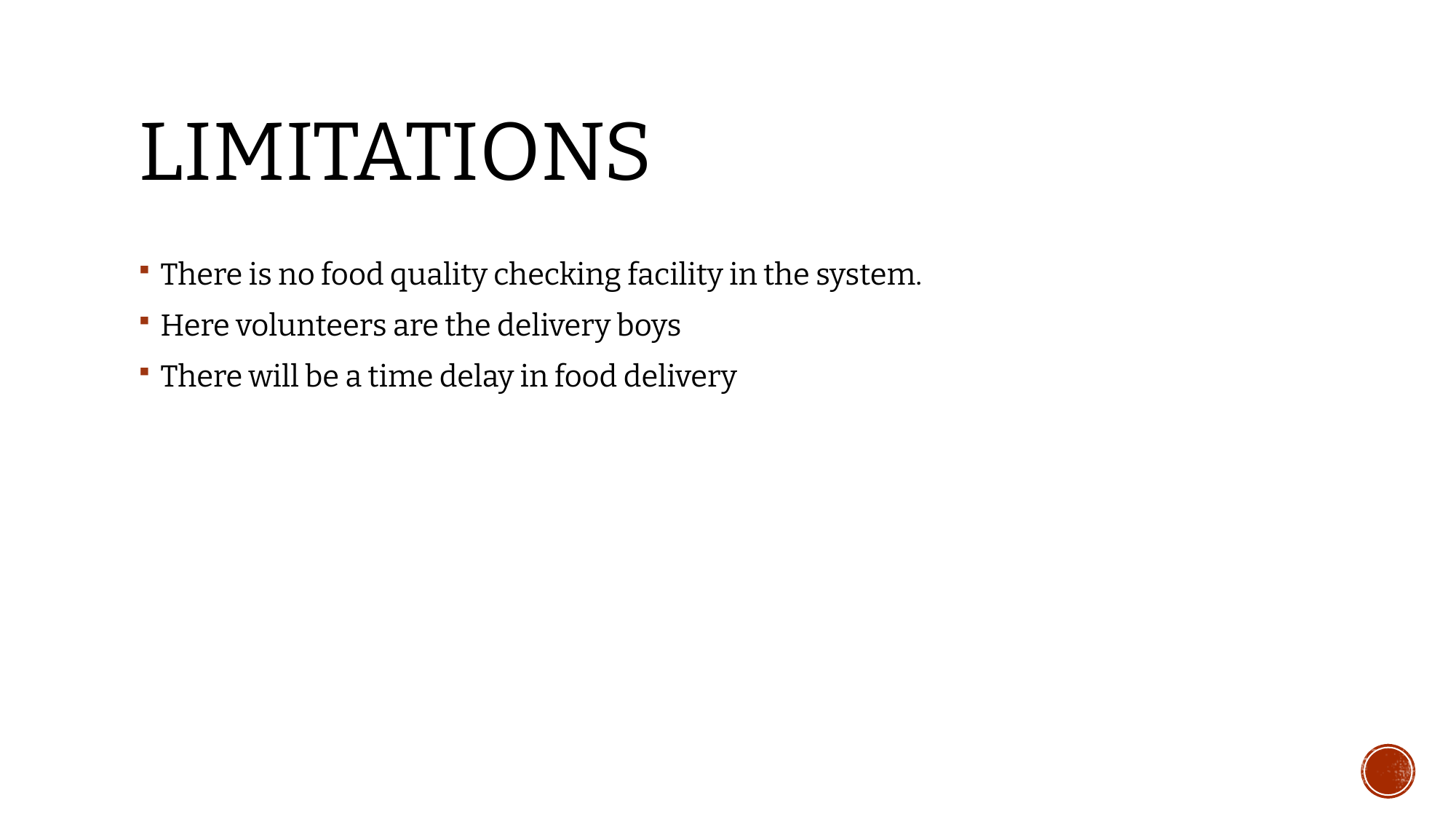

# LImitations
There is no food quality checking facility in the system.
Here volunteers are the delivery boys
There will be a time delay in food delivery